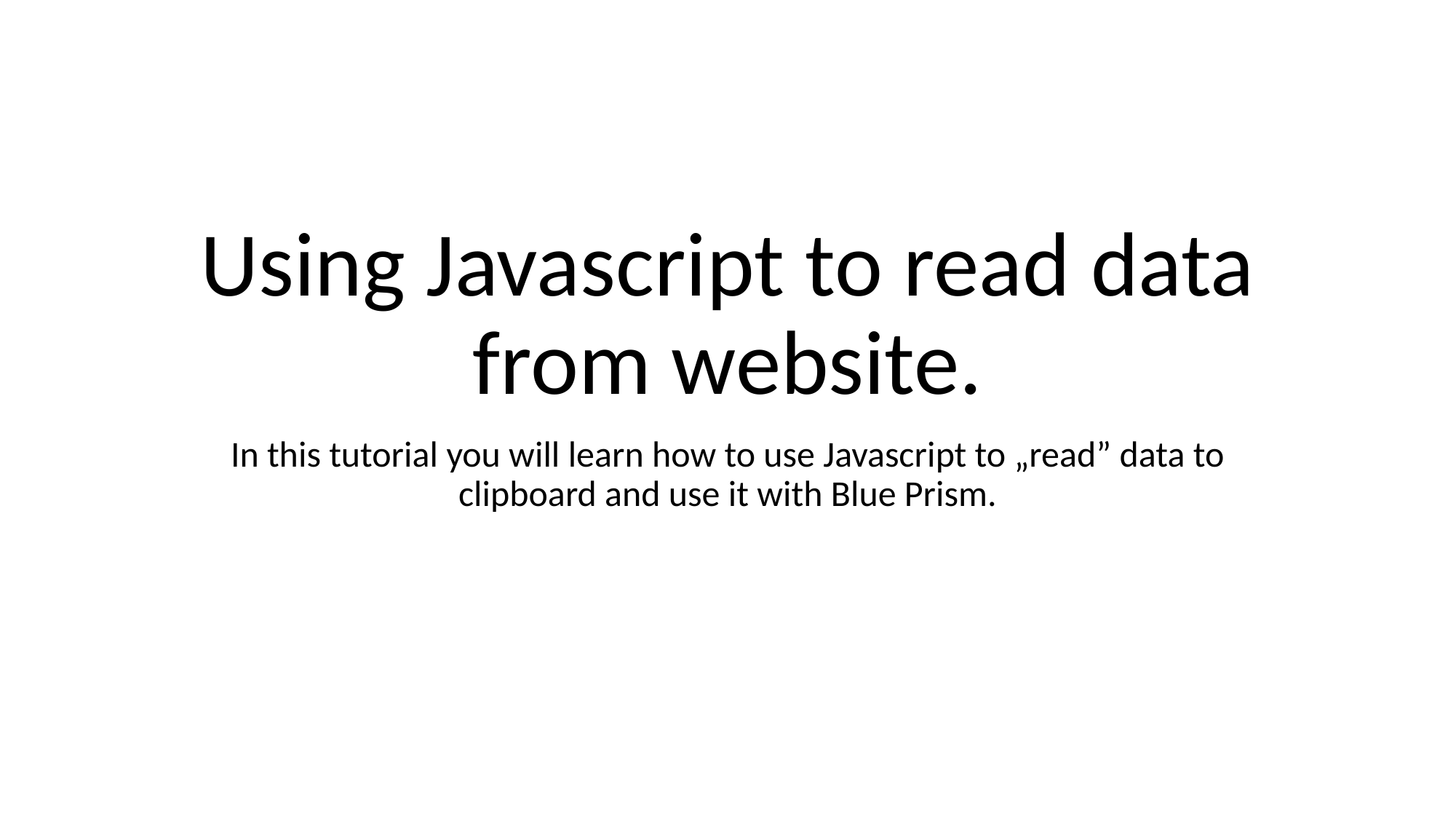

# Using Javascript to read data from website.
In this tutorial you will learn how to use Javascript to „read” data to clipboard and use it with Blue Prism.